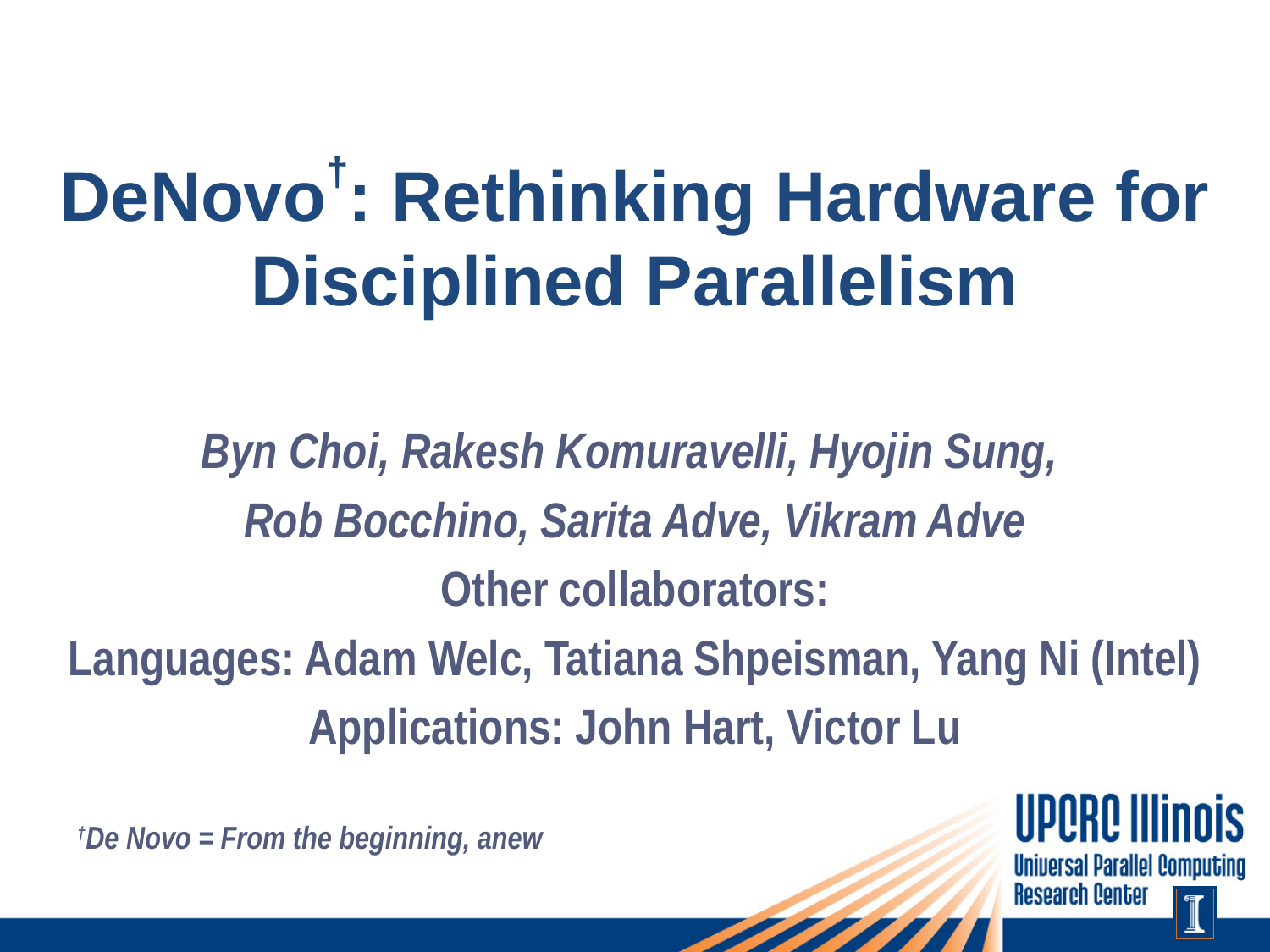

# DeNovo†: Rethinking Hardware for Disciplined Parallelism
Byn Choi, Rakesh Komuravelli, Hyojin Sung,
Rob Bocchino, Sarita Adve, Vikram Adve
Other collaborators:
Languages: Adam Welc, Tatiana Shpeisman, Yang Ni (Intel)
Applications: John Hart, Victor Lu

†De Novo = From the beginning, anew